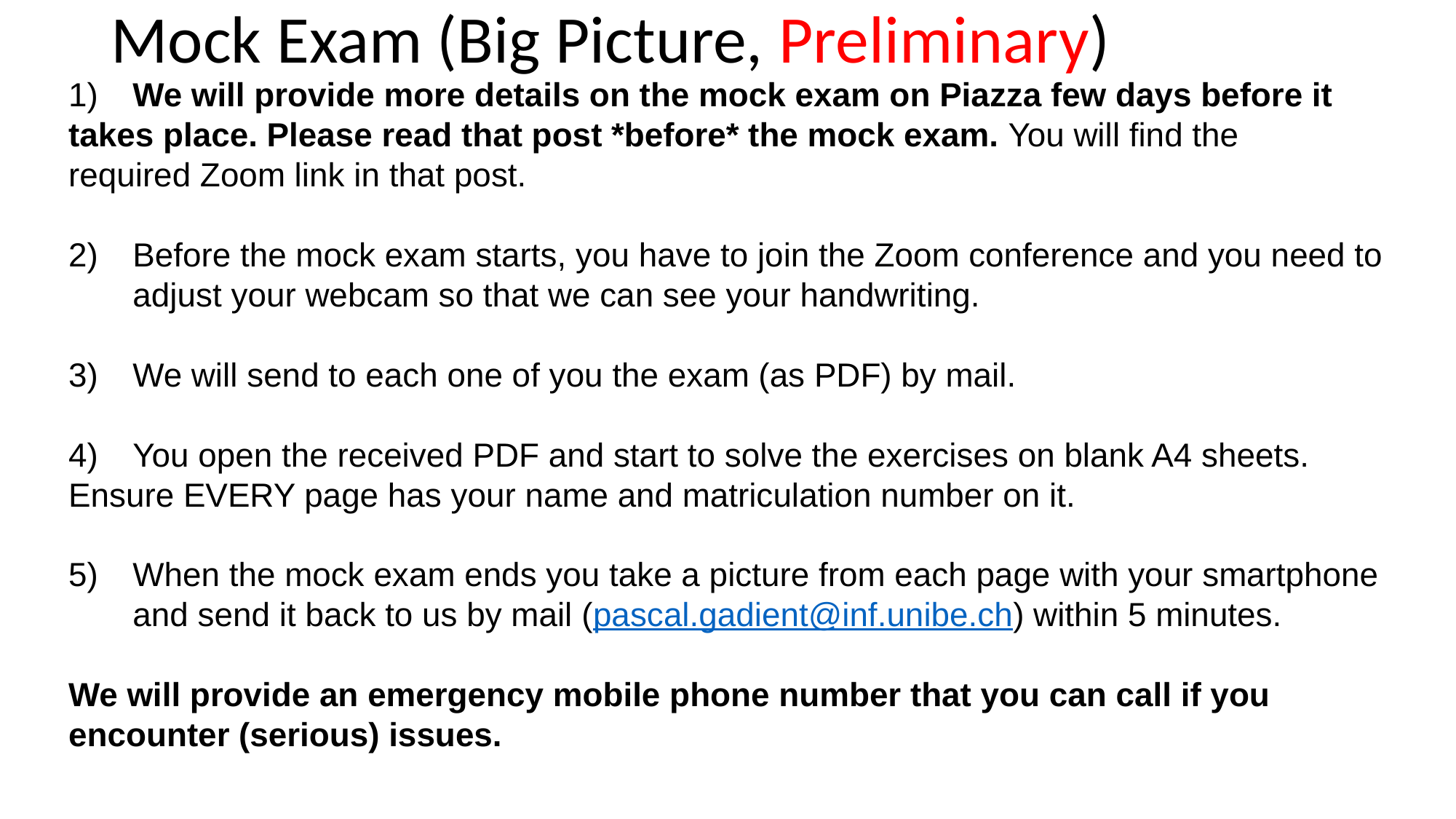

# Mock Exam (Big Picture, Preliminary)
1)	We will provide more details on the mock exam on Piazza few days before it 	takes place. Please read that post *before* the mock exam. You will find the	required Zoom link in that post.

2)	Before the mock exam starts, you have to join the Zoom conference and you need to 	adjust your webcam so that we can see your handwriting.

3)	We will send to each one of you the exam (as PDF) by mail.

4)	You open the received PDF and start to solve the exercises on blank A4 sheets. 	Ensure EVERY page has your name and matriculation number on it.

5)	When the mock exam ends you take a picture from each page with your smartphone 	and send it back to us by mail (pascal.gadient@inf.unibe.ch) within 5 minutes.

We will provide an emergency mobile phone number that you can call if you encounter (serious) issues.